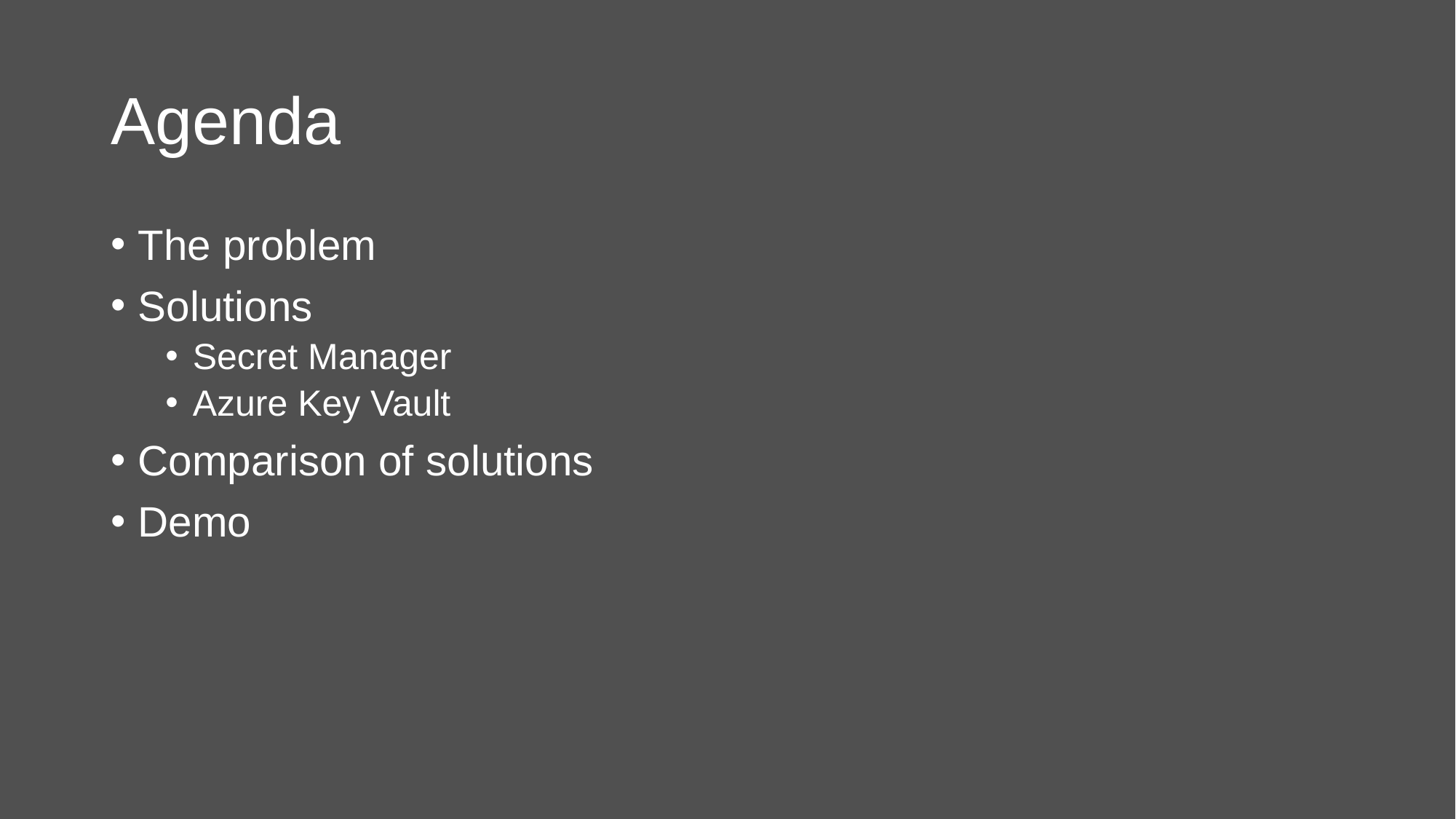

# Agenda
The problem
Solutions
Secret Manager
Azure Key Vault
Comparison of solutions
Demo